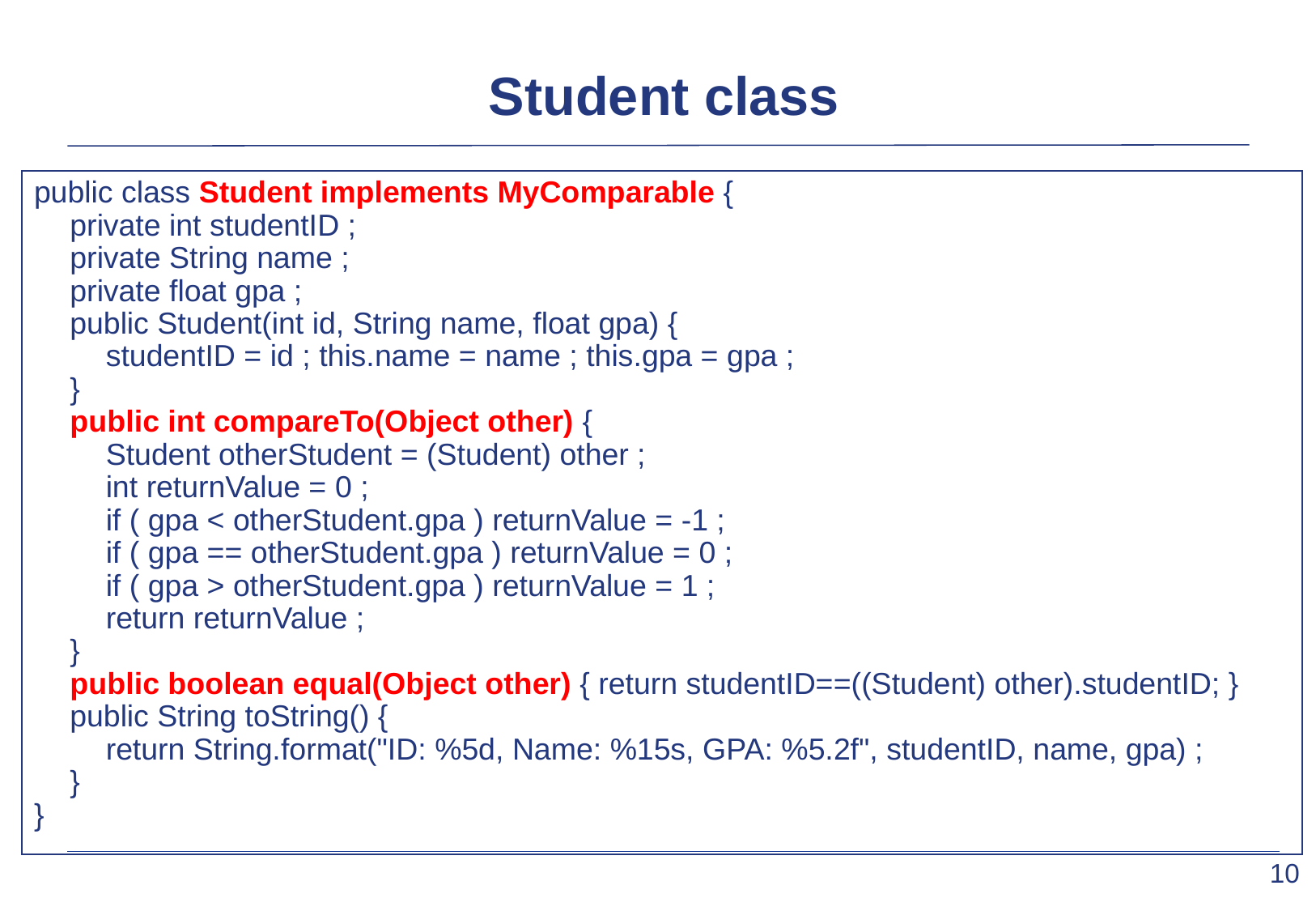

# Student class
public class Student implements MyComparable {
	private int studentID ;
	private String name ;
	private float gpa ;
	public Student(int id, String name, float gpa) {
		studentID = id ; this.name = name ; this.gpa = gpa ;
	}
	public int compareTo(Object other) {
		Student otherStudent = (Student) other ;
		int returnValue = 0 ;
		if ( gpa < otherStudent.gpa ) returnValue = -1 ;
		if ( gpa == otherStudent.gpa ) returnValue = 0 ;
		if ( gpa > otherStudent.gpa ) returnValue = 1 ;
		return returnValue ;
	}
	public boolean equal(Object other) { return studentID==((Student) other).studentID; }
	public String toString() {
		return String.format("ID: %5d, Name: %15s, GPA: %5.2f", studentID, name, gpa) ;
	}
}